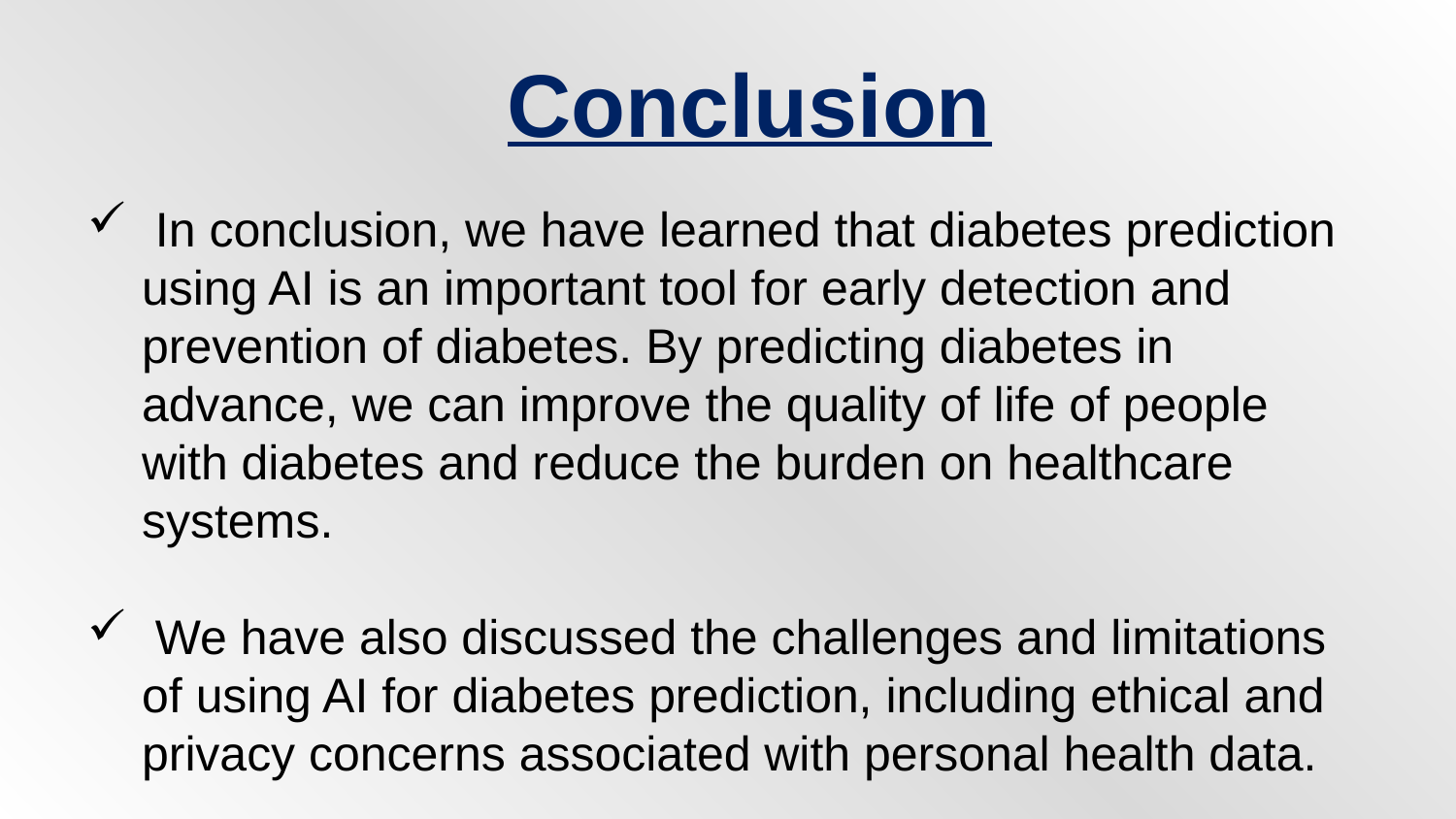

# Conclusion
 In conclusion, we have learned that diabetes prediction using AI is an important tool for early detection and prevention of diabetes. By predicting diabetes in advance, we can improve the quality of life of people with diabetes and reduce the burden on healthcare systems.

 We have also discussed the challenges and limitations of using AI for diabetes prediction, including ethical and privacy concerns associated with personal health data.